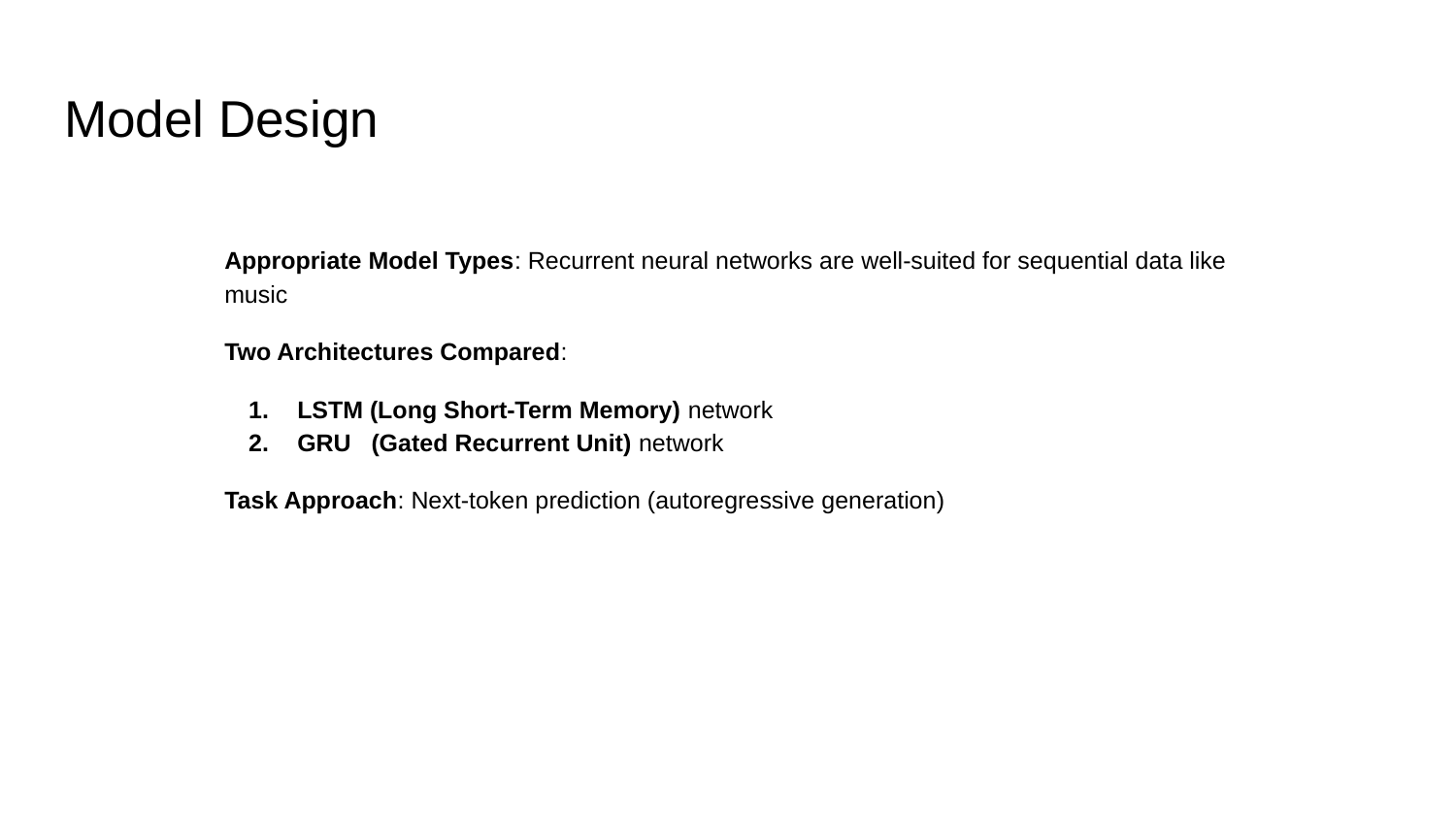

# Model Design
Appropriate Model Types: Recurrent neural networks are well-suited for sequential data like music
Two Architectures Compared:
LSTM (Long Short-Term Memory) network
GRU   (Gated Recurrent Unit) network
Task Approach: Next-token prediction (autoregressive generation)